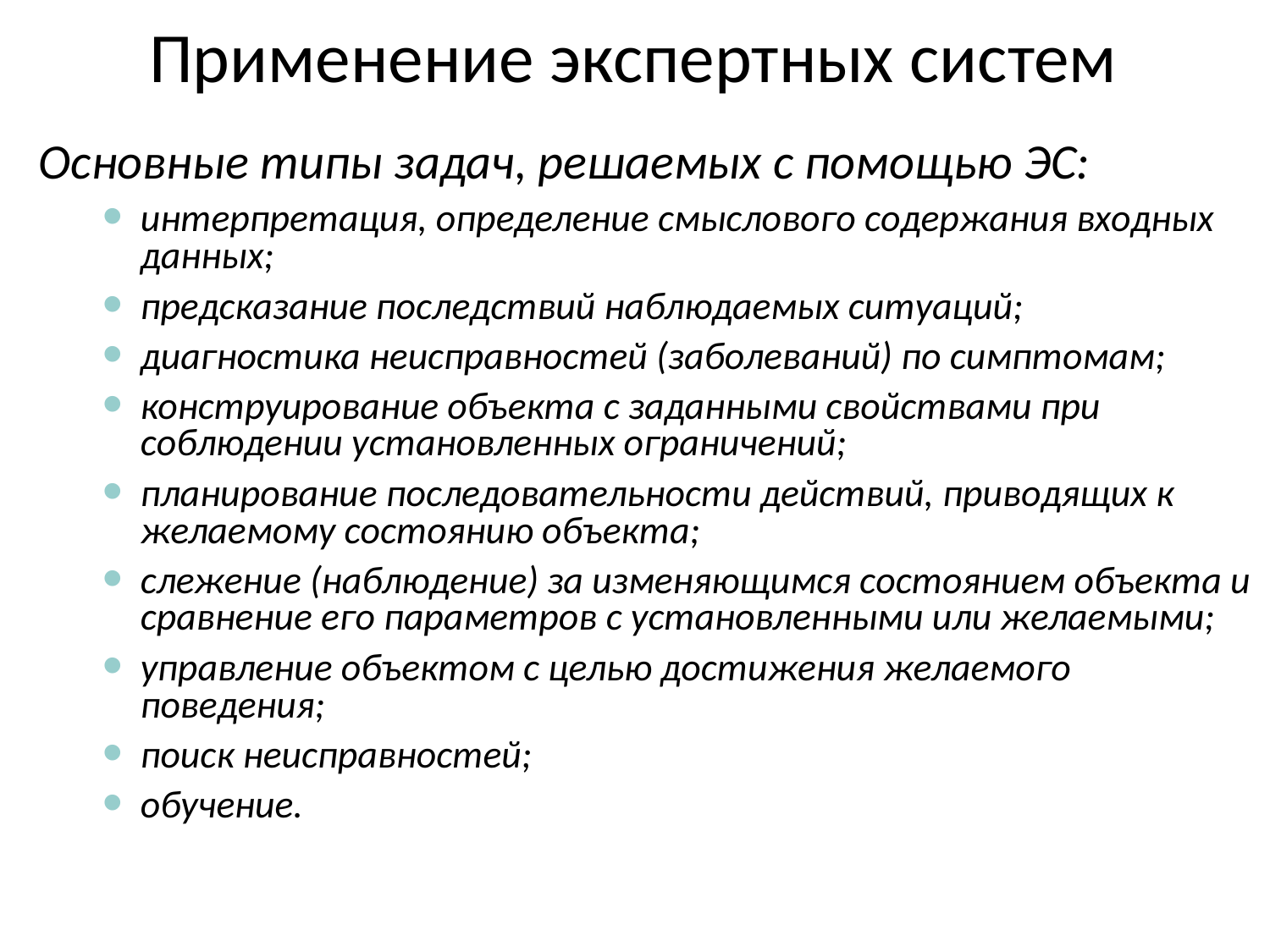

# Применение экспертных систем
Основные типы задач, решаемых с помощью ЭС:
интерпретация, определение смыслового содержания входных данных;
предсказание последствий наблюдаемых ситуаций;
диагностика неисправностей (заболеваний) по симптомам;
конструирование объекта с заданными свойствами при соблюдении установленных ограничений;
планирование последовательности действий, приводящих к желаемому состоянию объекта;
слежение (наблюдение) за изменяющимся состоянием объекта и сравнение его параметров с установленными или желаемыми;
управление объектом с целью достижения желаемого поведения;
поиск неисправностей;
обучение.